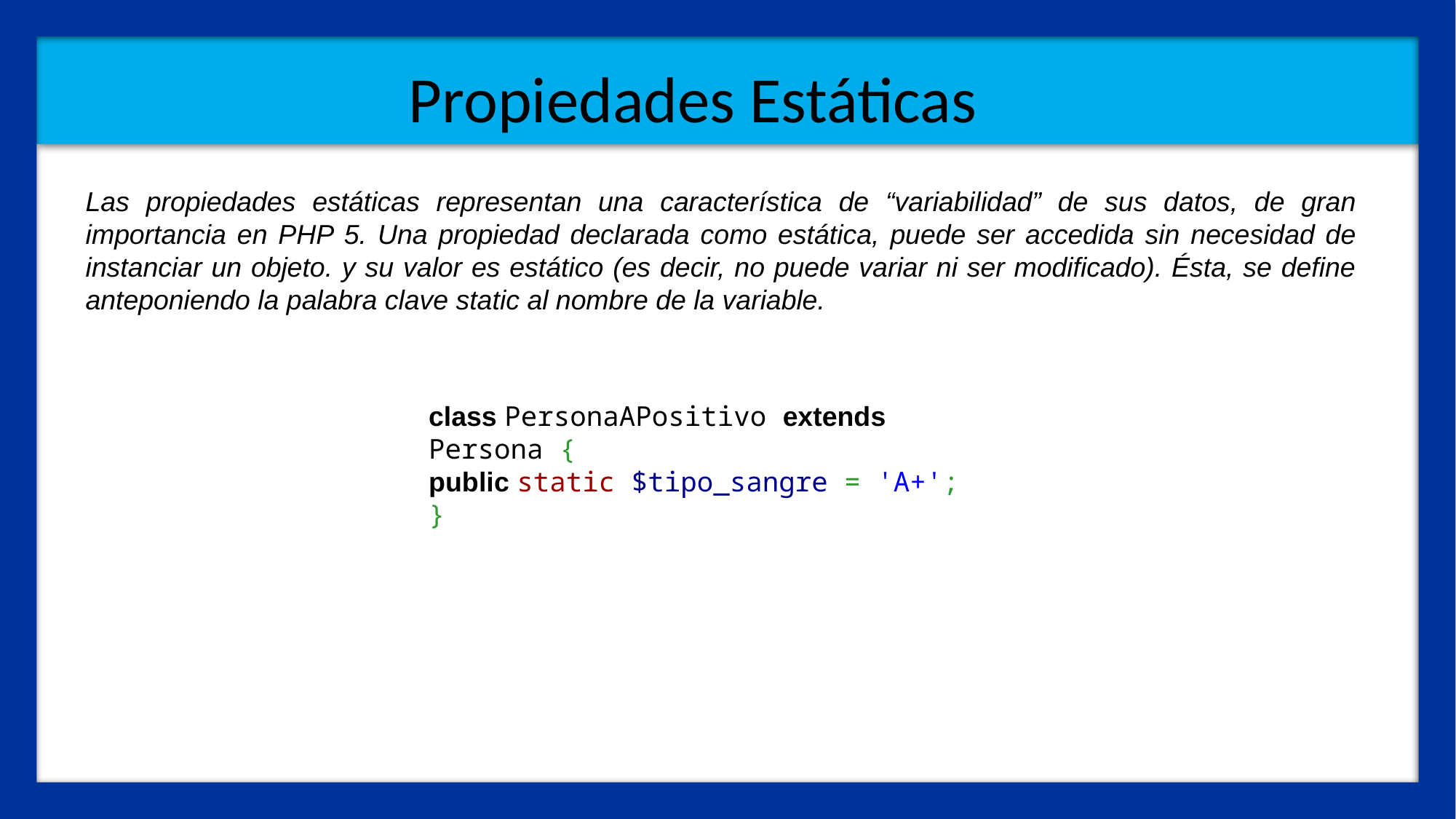

Propiedades Estáticas
Las propiedades estáticas representan una característica de “variabilidad” de sus datos, de gran importancia en PHP 5. Una propiedad declarada como estática, puede ser accedida sin necesidad de instanciar un objeto. y su valor es estático (es decir, no puede variar ni ser modificado). Ésta, se define anteponiendo la palabra clave static al nombre de la variable.
class PersonaAPositivo extends Persona {
public static $tipo_sangre = 'A+';
}